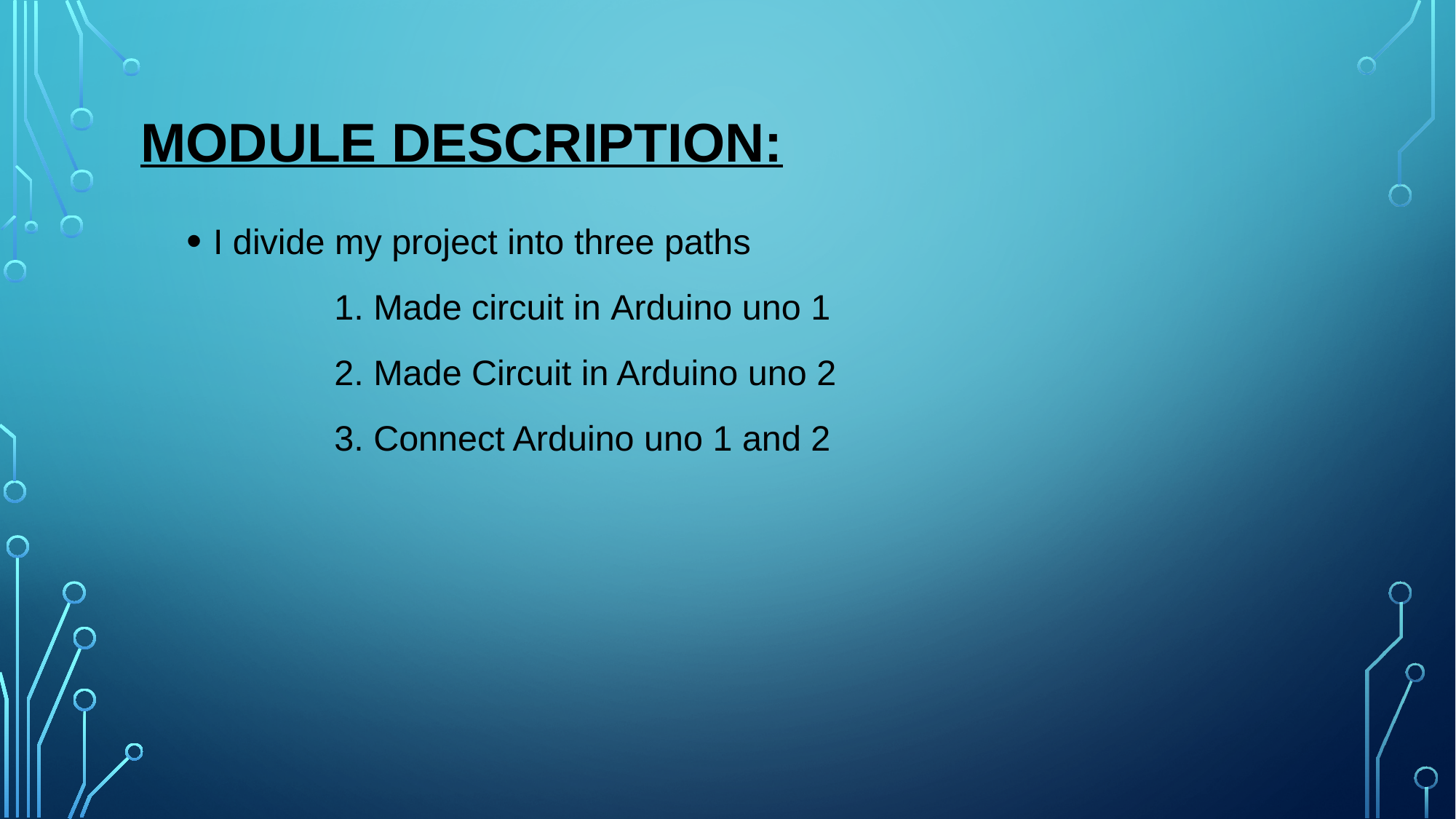

Module description:
I divide my project into three paths
               1. Made circuit in Arduino uno 1
               2. Made Circuit in Arduino uno 2
               3. Connect Arduino uno 1 and 2